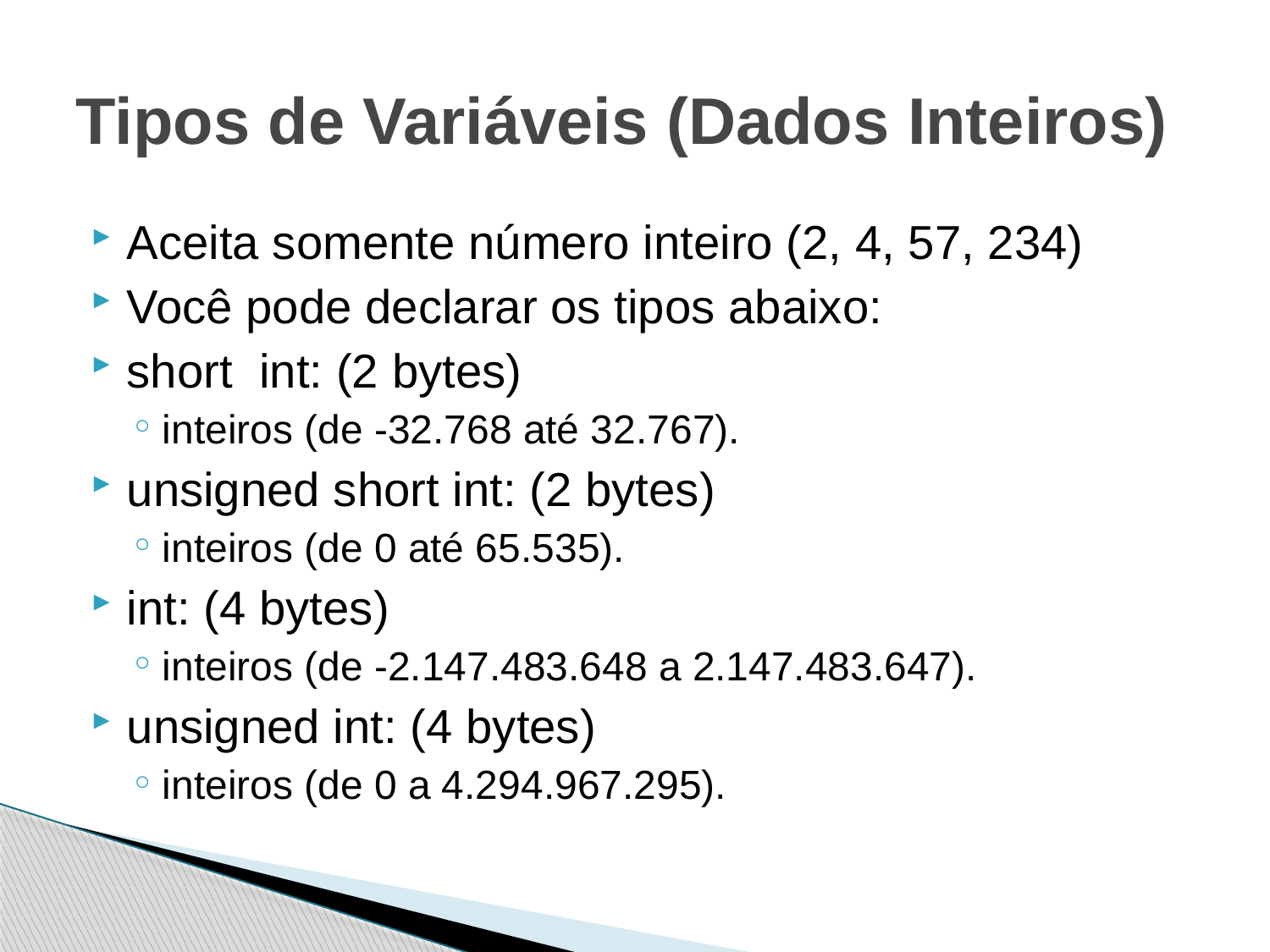

# Tipos de Variáveis (Dados Inteiros)
Aceita somente número inteiro (2, 4, 57, 234)
Você pode declarar os tipos abaixo:
short  int: (2 bytes)
inteiros (de -32.768 até 32.767).
unsigned short int: (2 bytes)
inteiros (de 0 até 65.535).
int: (4 bytes)
inteiros (de -2.147.483.648 a 2.147.483.647).
unsigned int: (4 bytes)
inteiros (de 0 a 4.294.967.295).